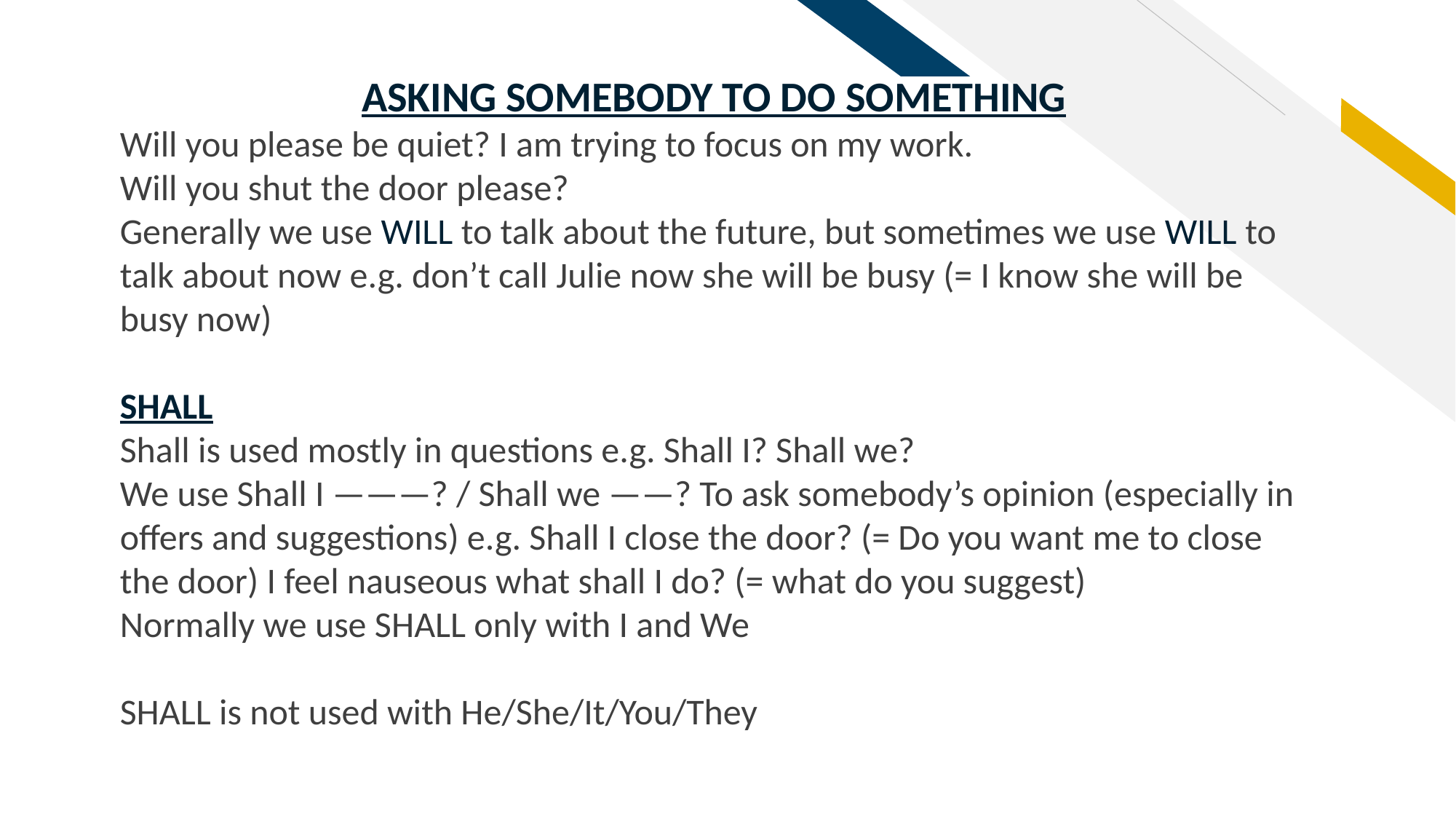

ASKING SOMEBODY TO DO SOMETHING
Will you please be quiet? I am trying to focus on my work.
Will you shut the door please?
Generally we use WILL to talk about the future, but sometimes we use WILL to talk about now e.g. don’t call Julie now she will be busy (= I know she will be busy now)

SHALL
Shall is used mostly in questions e.g. Shall I? Shall we?
We use Shall I ———? / Shall we ——? To ask somebody’s opinion (especially in offers and suggestions) e.g. Shall I close the door? (= Do you want me to close the door) I feel nauseous what shall I do? (= what do you suggest)
Normally we use SHALL only with I and We

SHALL is not used with He/She/It/You/They